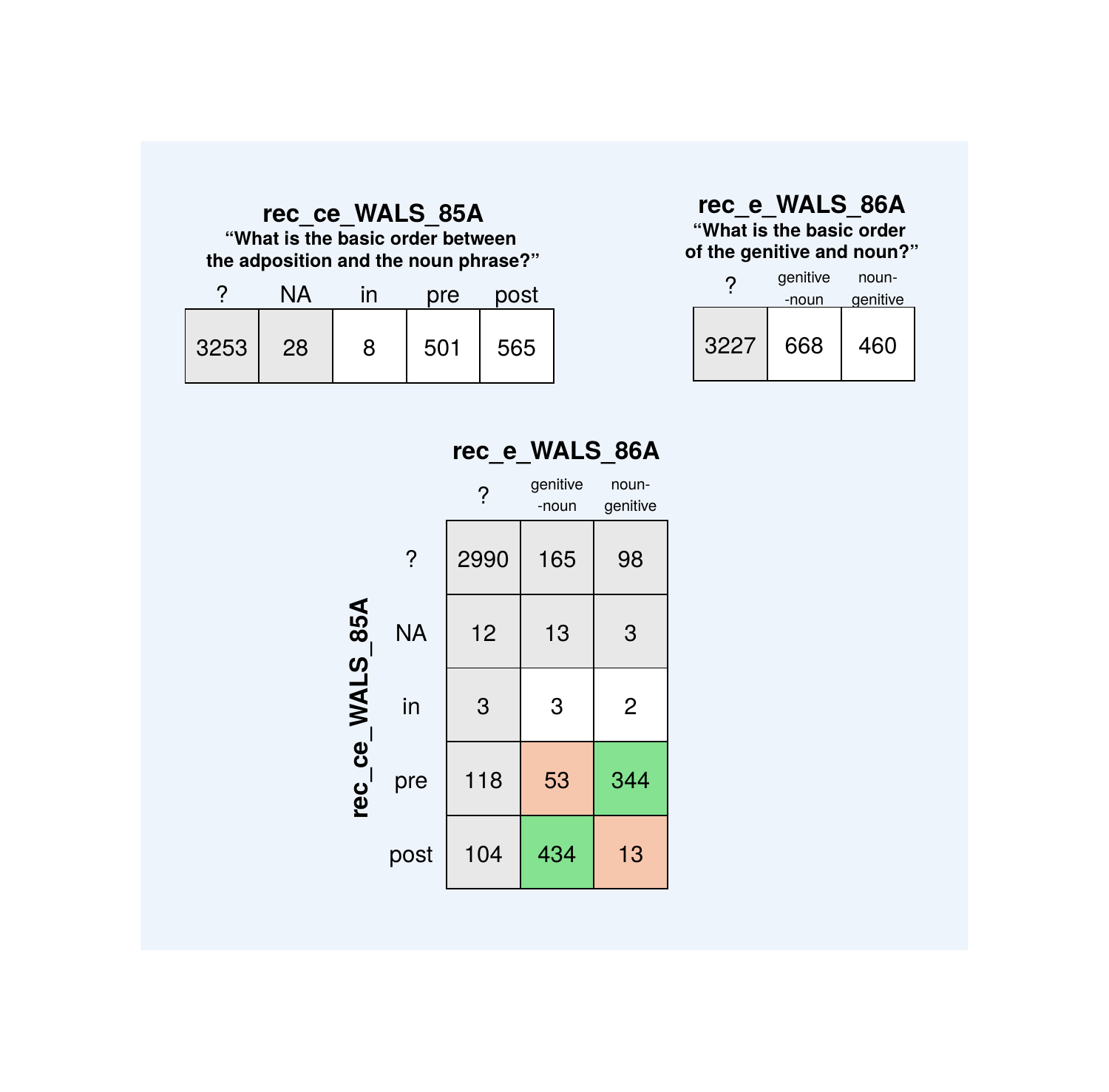

rec_e_WALS_86A
“What is the basic order
of the genitive and noun?”
rec_ce_WALS_85A
“What is the basic order between
the adposition and the noun phrase?”
| ? | genitive-noun | noun-genitive |
| --- | --- | --- |
| 3227 | 668 | 460 |
| post |
| --- |
| 565 |
| ? | NA | in |
| --- | --- | --- |
| 3253 | 28 | 8 |
| pre |
| --- |
| 501 |
rec_e_WALS_86A
|  | ? | genitive-noun | noun-genitive |
| --- | --- | --- | --- |
| ? | 2990 | 165 | 98 |
| NA | 12 | 13 | 3 |
| in | 3 | 3 | 2 |
| pre | 118 | 53 | 344 |
| post | 104 | 434 | 13 |
rec_ce_WALS_85A